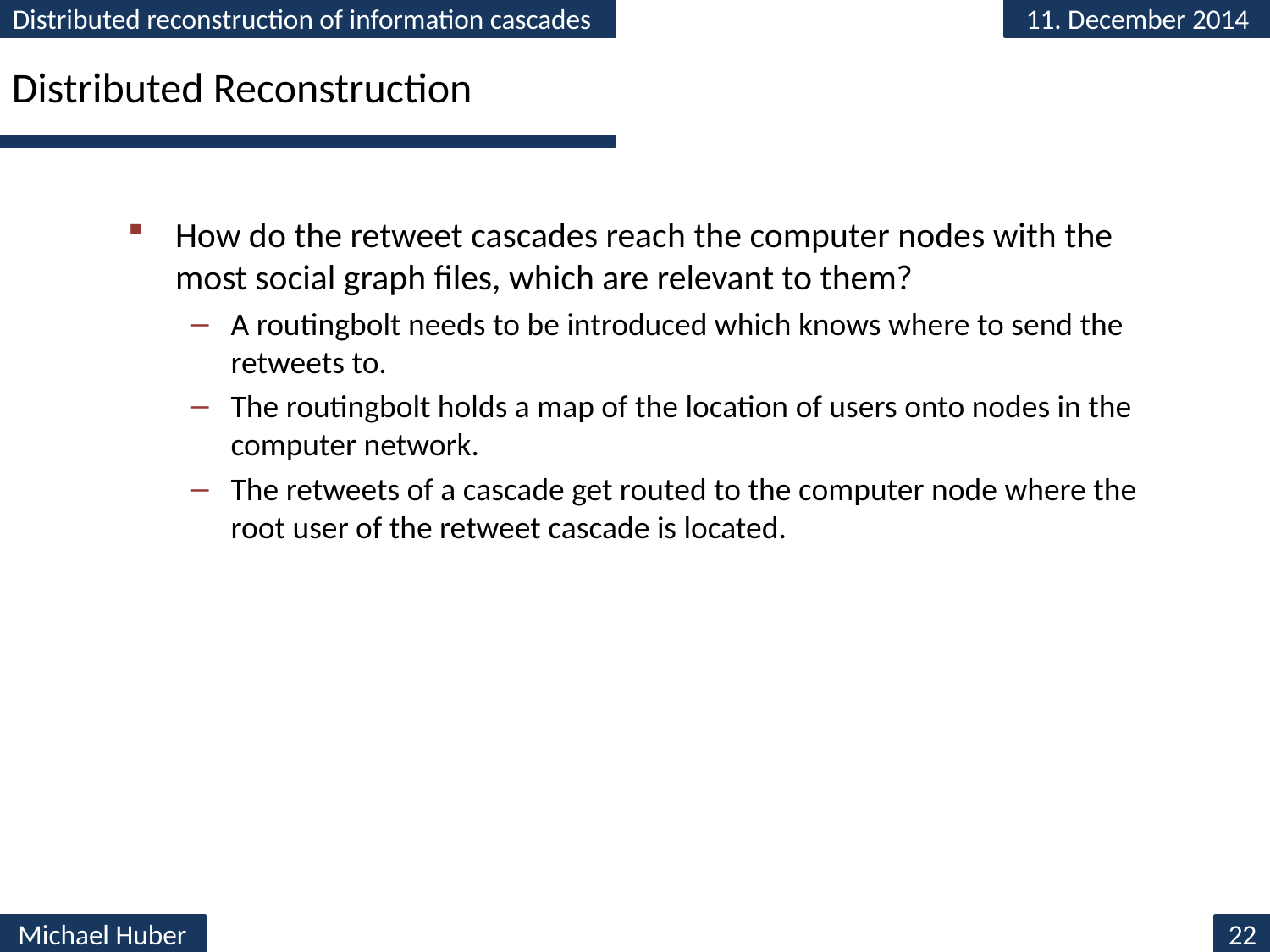

# Distributed Reconstruction
How do the retweet cascades reach the computer nodes with the most social graph files, which are relevant to them?
A routingbolt needs to be introduced which knows where to send the retweets to.
The routingbolt holds a map of the location of users onto nodes in the computer network.
The retweets of a cascade get routed to the computer node where the root user of the retweet cascade is located.

22